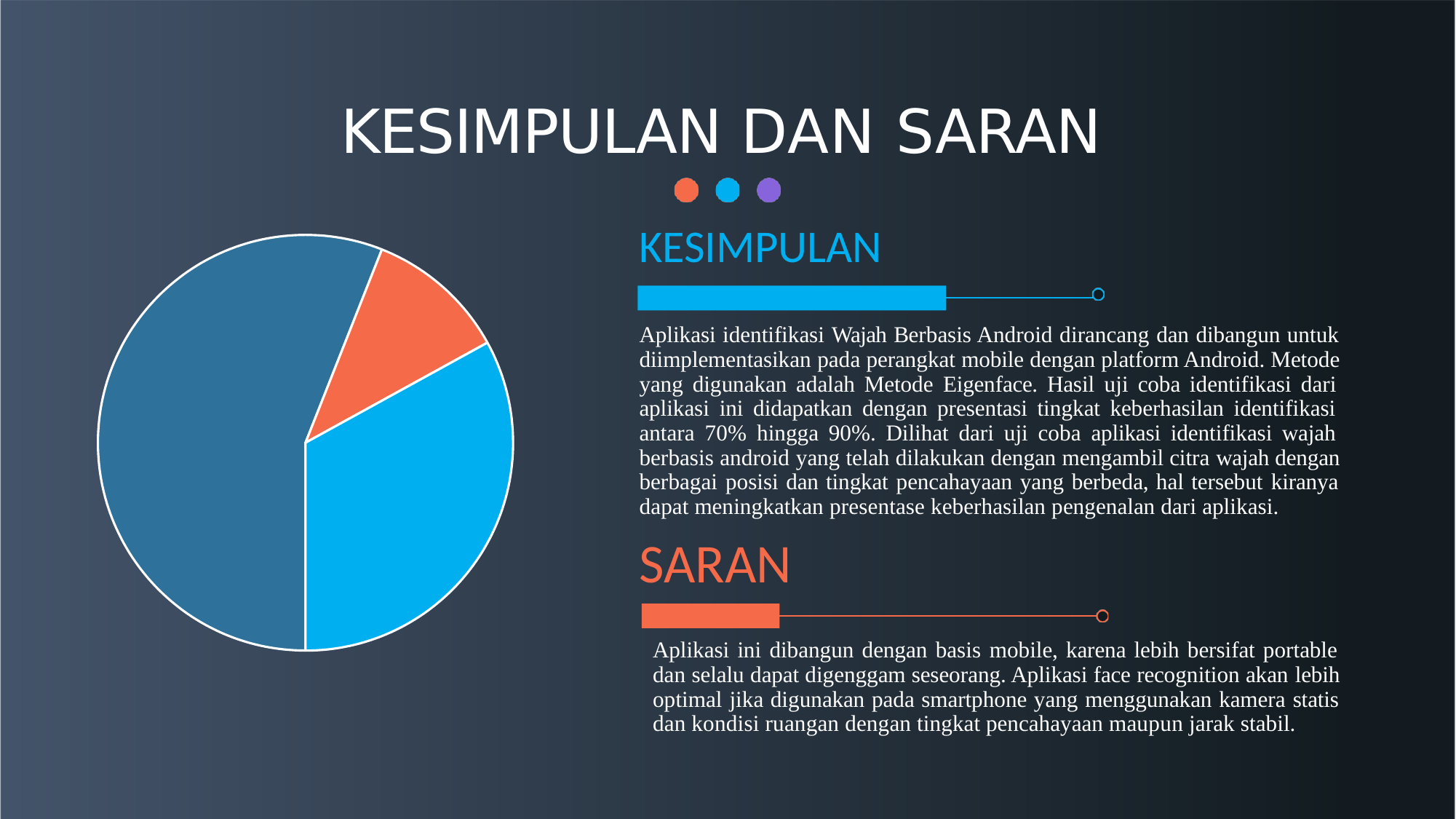

# KESIMPULAN DAN SARAN

KESIMPULAN

Aplikasi identifikasi Wajah Berbasis Android dirancang dan dibangun untuk  diimplementasikan pada perangkat mobile dengan platform Android. Metode  yang digunakan adalah Metode Eigenface. Hasil uji coba identifikasi dari  aplikasi ini didapatkan dengan presentasi tingkat keberhasilan identifikasi  antara 70% hingga 90%. Dilihat dari uji coba aplikasi identifikasi wajah  berbasis android yang telah dilakukan dengan mengambil citra wajah dengan  berbagai posisi dan tingkat pencahayaan yang berbeda, hal tersebut kiranya  dapat meningkatkan presentase keberhasilan pengenalan dari aplikasi.
SARAN
Aplikasi ini dibangun dengan basis mobile, karena lebih bersifat portable  dan selalu dapat digenggam seseorang. Aplikasi face recognition akan lebih  optimal jika digunakan pada smartphone yang menggunakan kamera statis  dan kondisi ruangan dengan tingkat pencahayaan maupun jarak stabil.